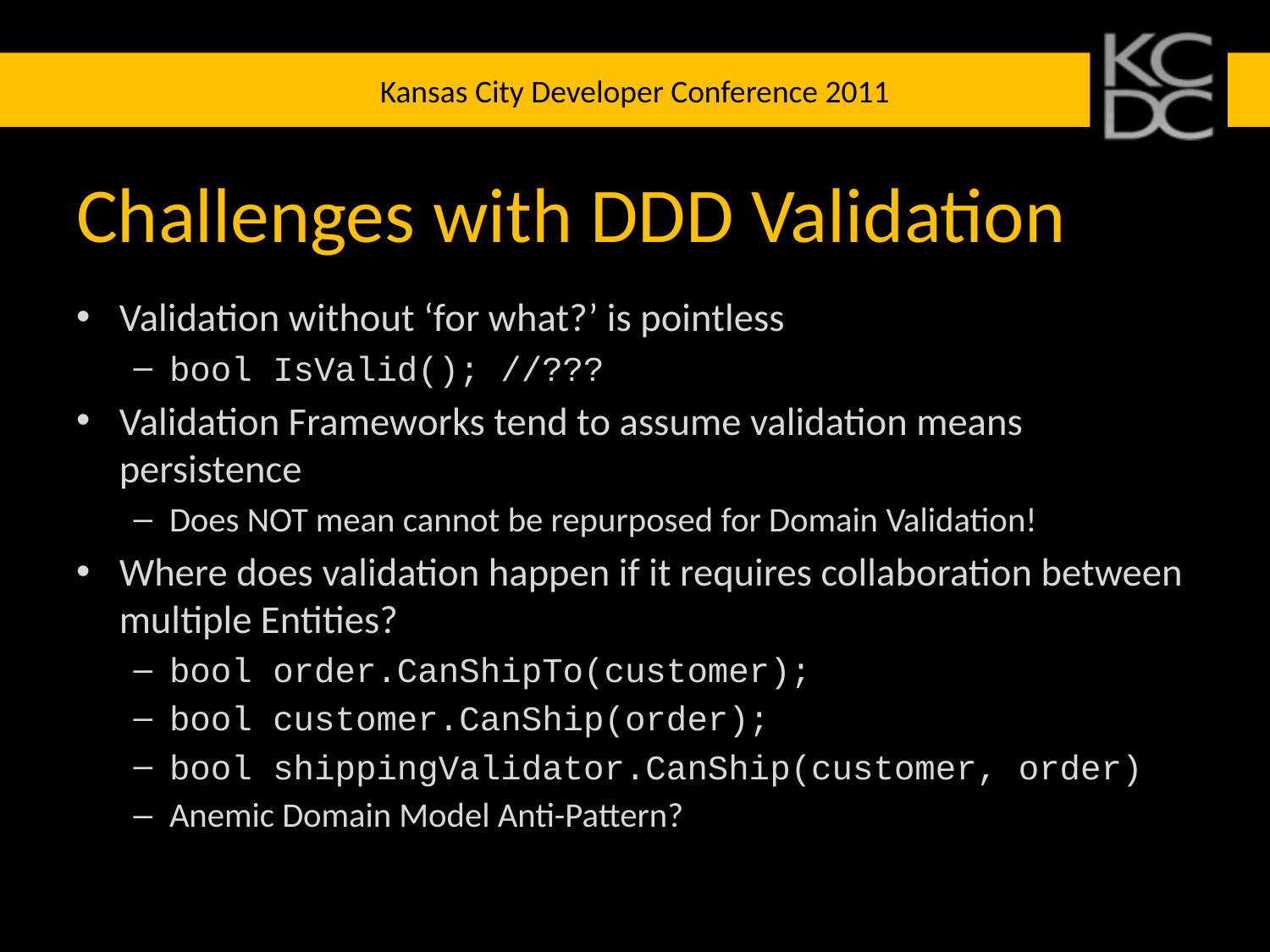

# Challenges with DDD Validation
Validation without ‘for what?’ is pointless
bool IsValid(); //???
Validation Frameworks tend to assume validation means persistence
Does NOT mean cannot be repurposed for Domain Validation!
Where does validation happen if it requires collaboration between multiple Entities?
bool order.CanShipTo(customer);
bool customer.CanShip(order);
bool shippingValidator.CanShip(customer, order)
Anemic Domain Model Anti-Pattern?